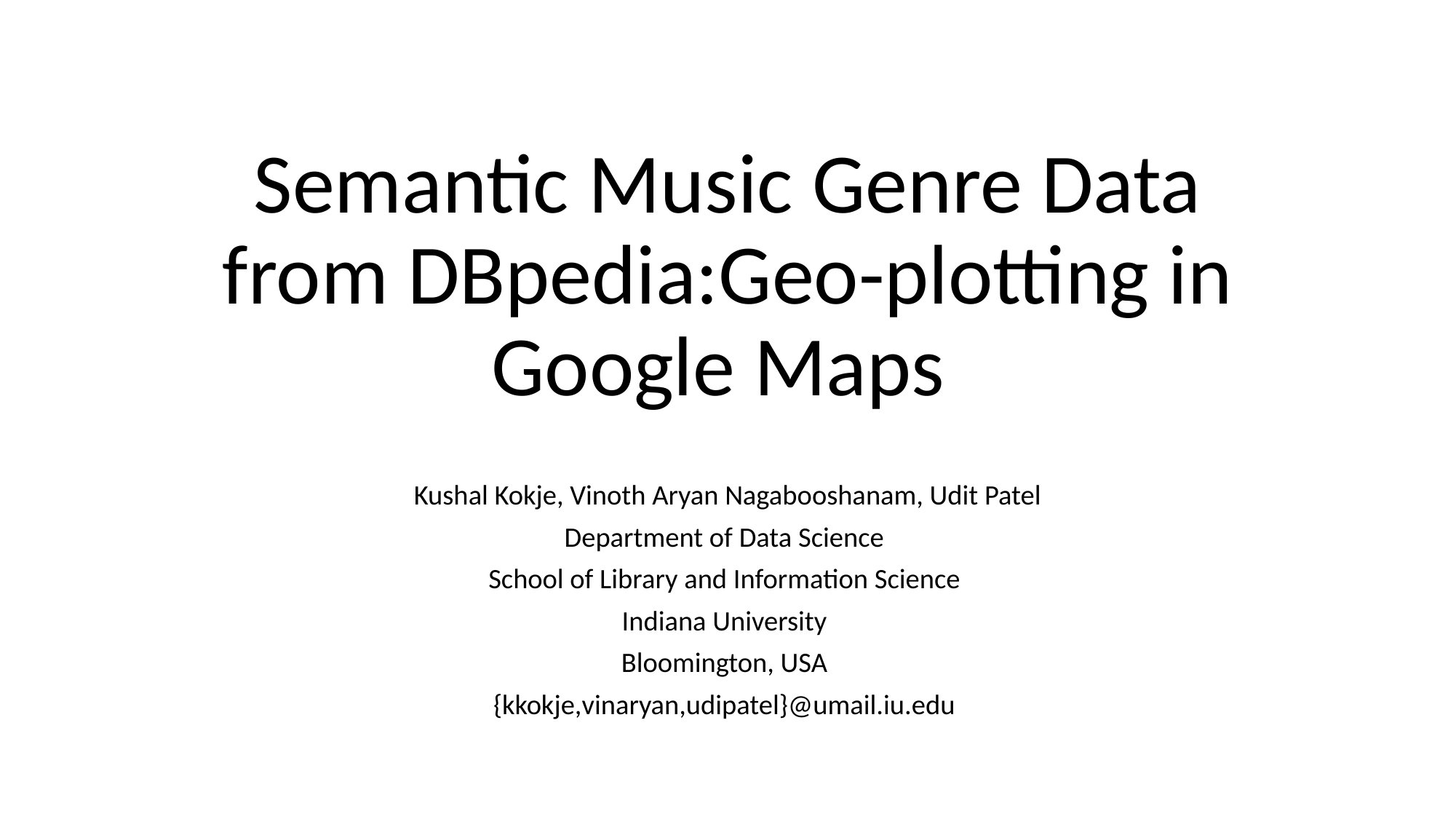

# Semantic Music Genre Data from DBpedia:Geo-plotting in Google Maps

 Kushal Kokje, Vinoth Aryan Nagabooshanam, Udit Patel
Department of Data Science
School of Library and Information Science
Indiana University
Bloomington, USA
{kkokje,vinaryan,udipatel}@umail.iu.edu